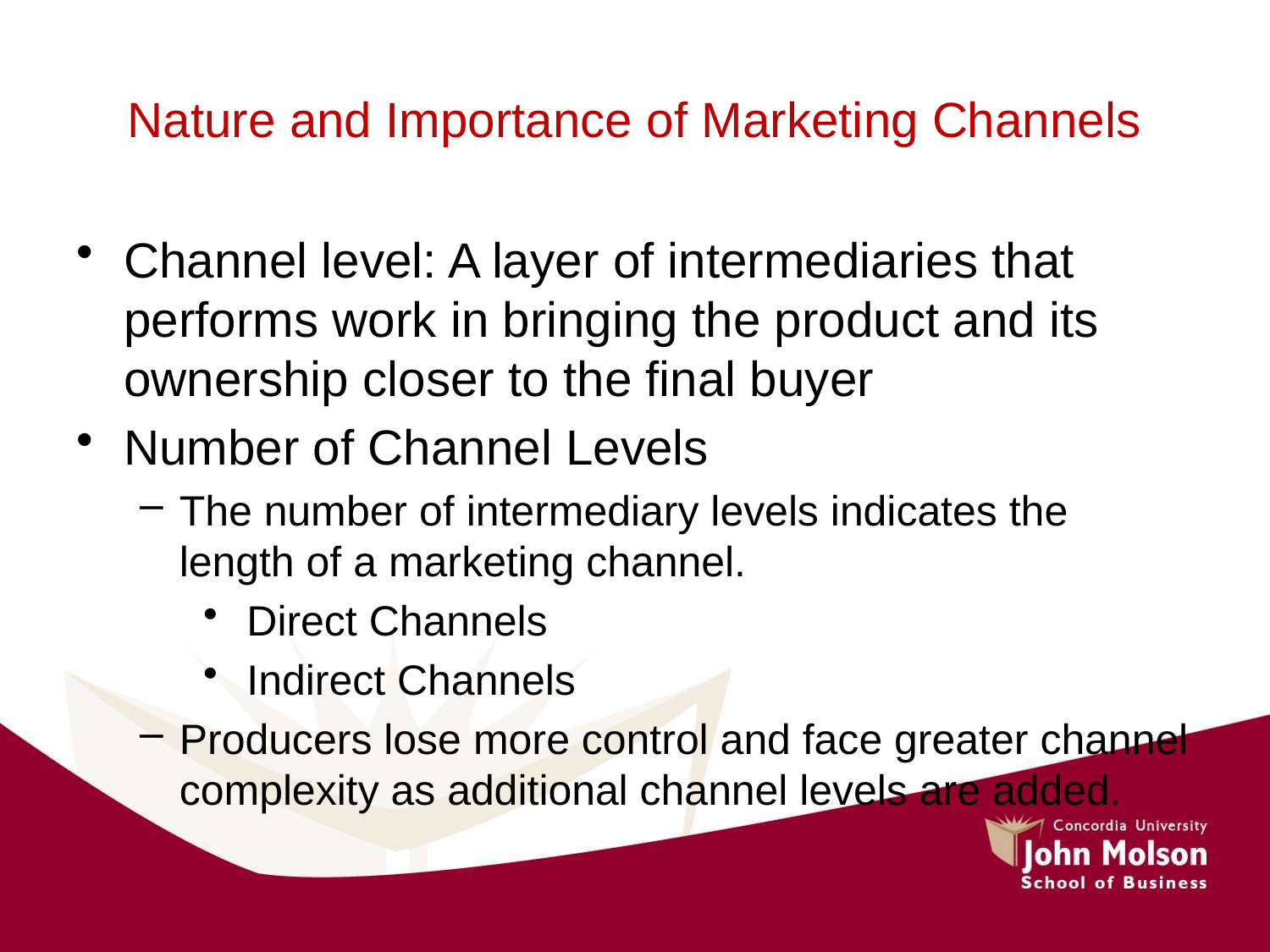

# Nature and Importance of Marketing Channels
Channel level: A layer of intermediaries that performs work in bringing the product and its ownership closer to the final buyer
Number of Channel Levels
The number of intermediary levels indicates the length of a marketing channel.
 Direct Channels
 Indirect Channels
Producers lose more control and face greater channel complexity as additional channel levels are added.